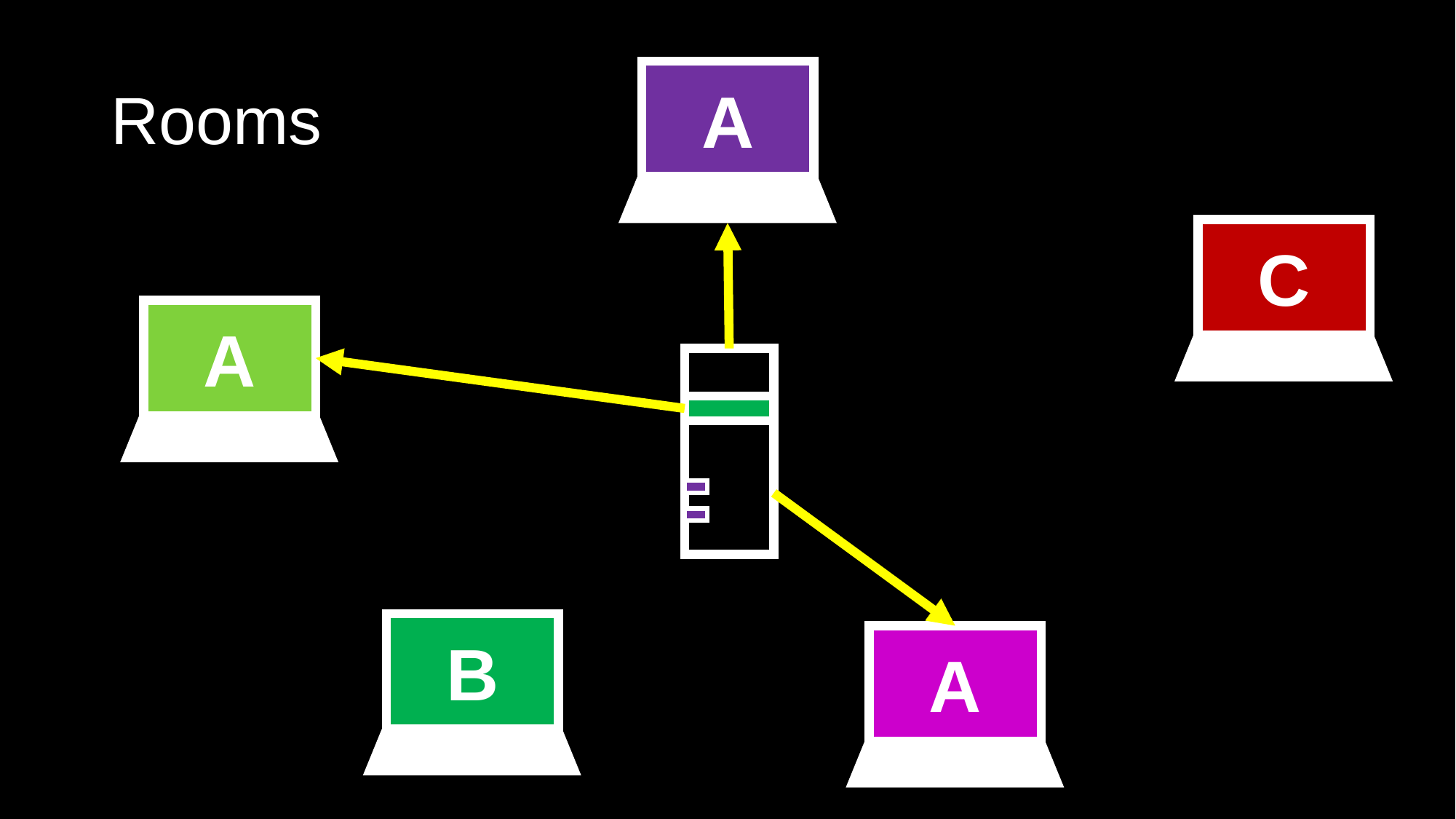

# Rooms
A

C

A

B

A